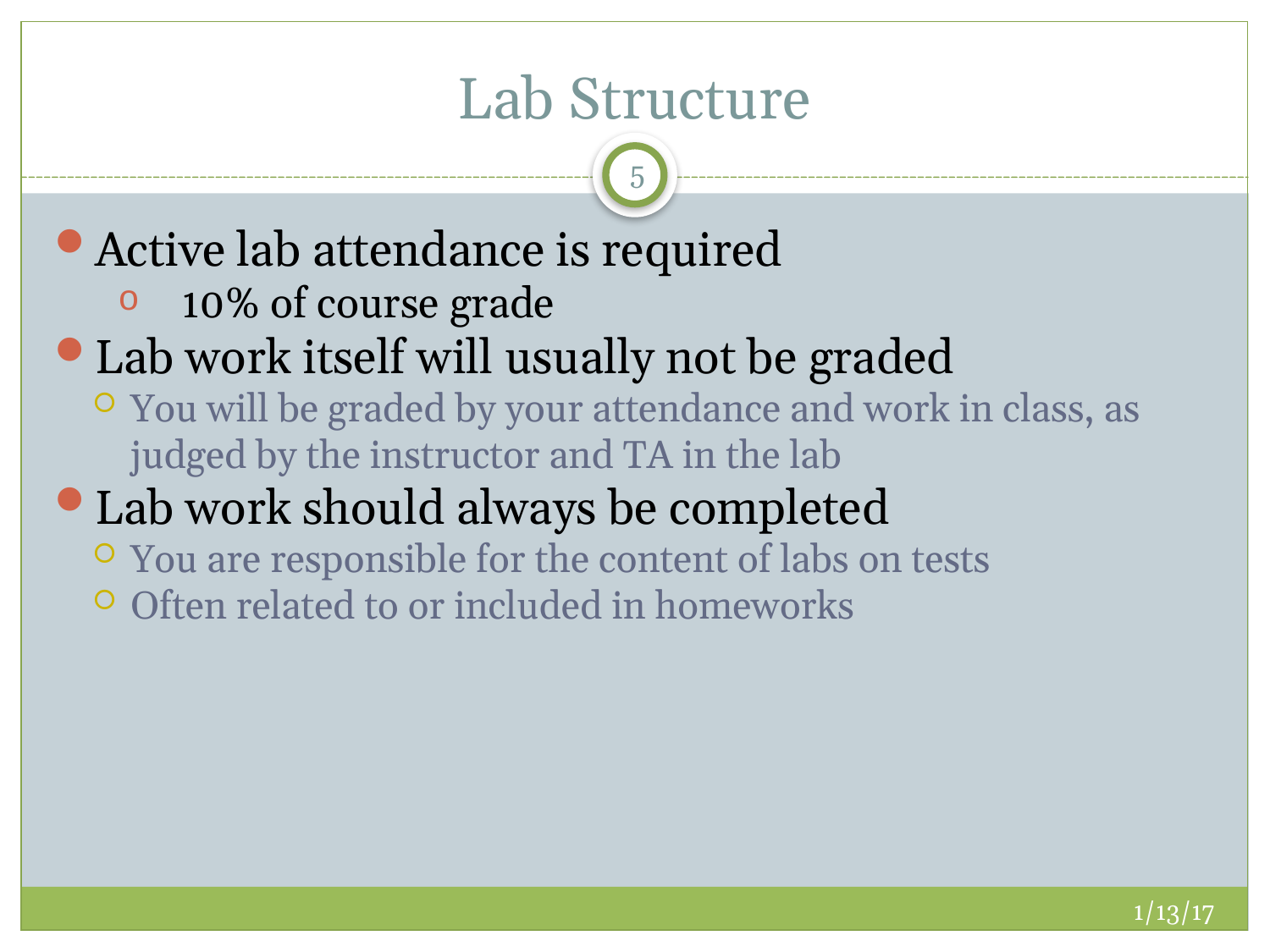

Lab Structure
5
Active lab attendance is required
10% of course grade
Lab work itself will usually not be graded
You will be graded by your attendance and work in class, as judged by the instructor and TA in the lab
Lab work should always be completed
You are responsible for the content of labs on tests
Often related to or included in homeworks
1/13/17